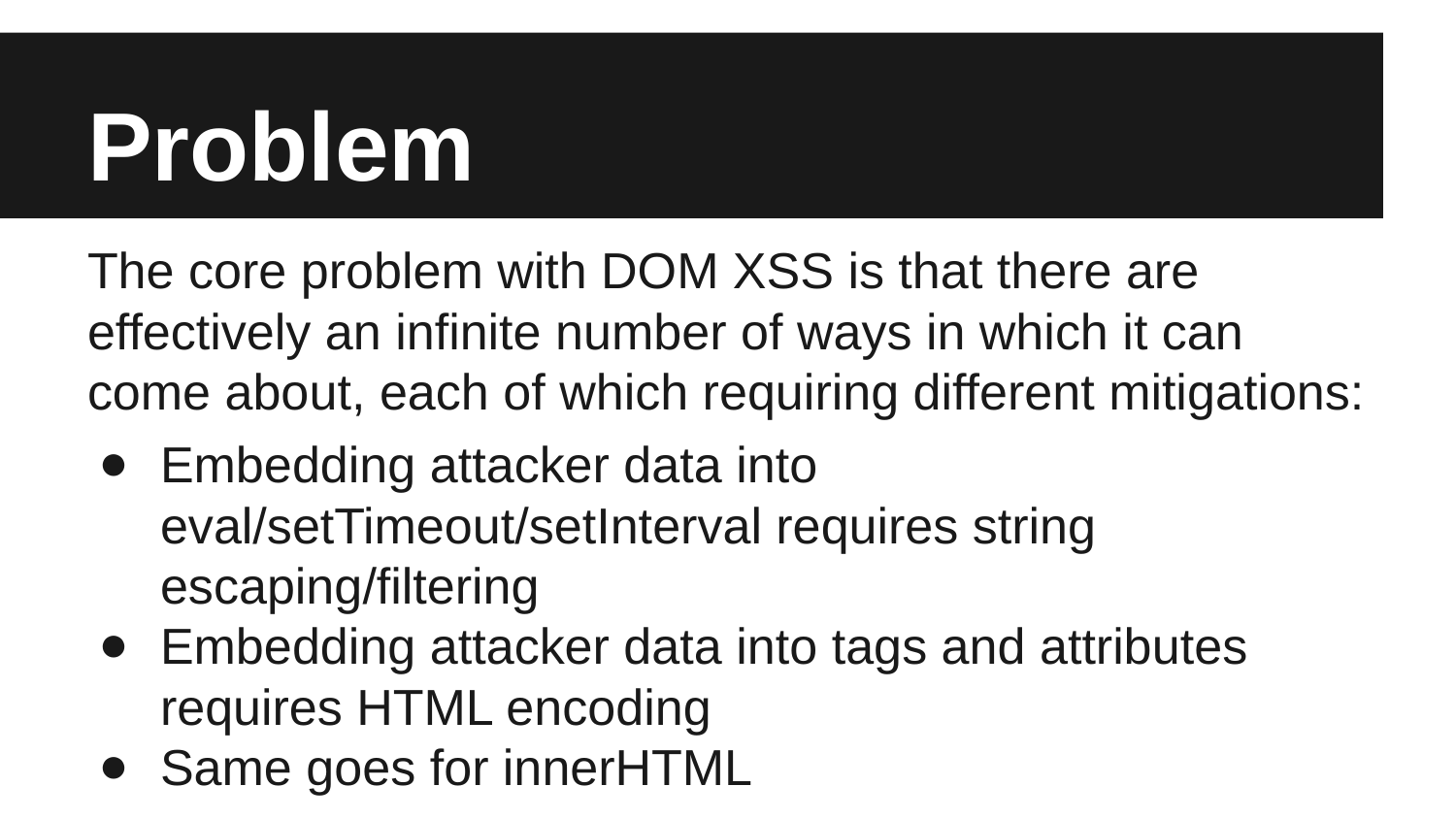

# Problem
The core problem with DOM XSS is that there are effectively an infinite number of ways in which it can come about, each of which requiring different mitigations:
Embedding attacker data into eval/setTimeout/setInterval requires string escaping/filtering
Embedding attacker data into tags and attributes requires HTML encoding
Same goes for innerHTML